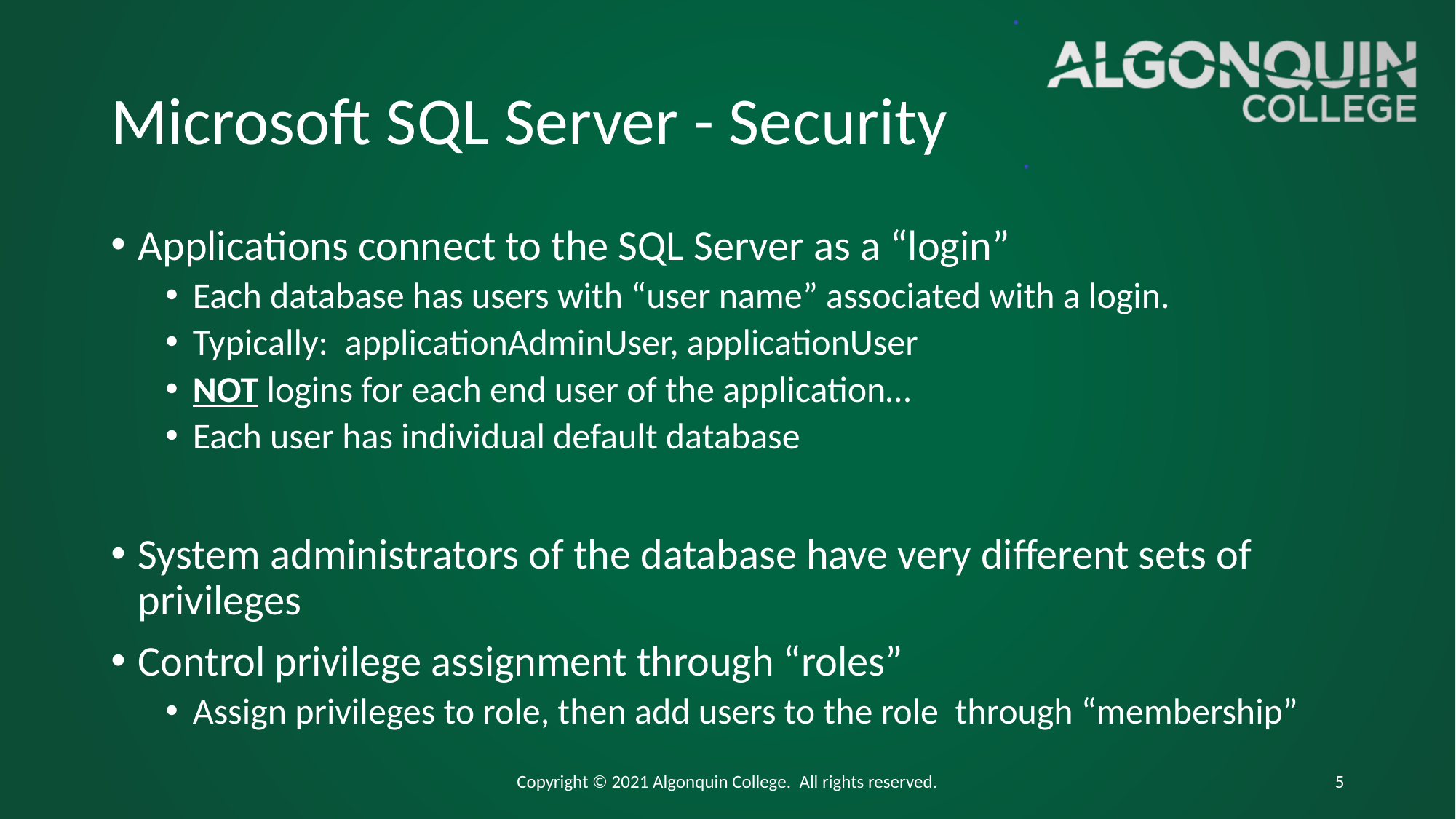

# Microsoft SQL Server - Security
Applications connect to the SQL Server as a “login”
Each database has users with “user name” associated with a login.
Typically:  applicationAdminUser, applicationUser
NOT logins for each end user of the application…
Each user has individual default database

System administrators of the database have very different sets of privileges
Control privilege assignment through “roles”
Assign privileges to role, then add users to the role  through “membership”

Copyright © 2021 Algonquin College.  All rights reserved.
5